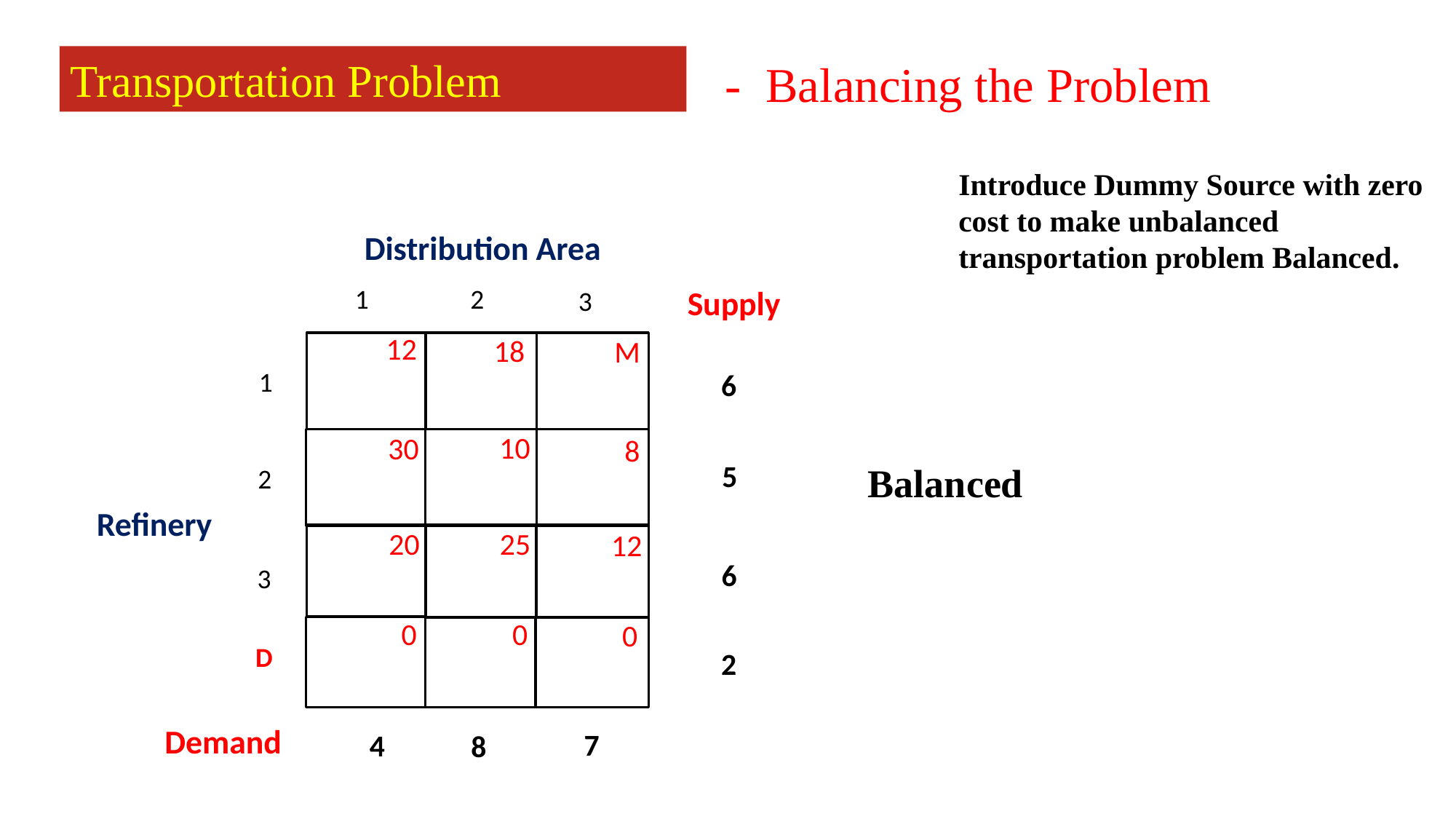

Transportation Problem
-  Balancing the Problem
Introduce Dummy Source with zero cost to make unbalanced transportation problem Balanced.
Distribution Area
2
1
3

1
2
3

Supply
6
5
6
12
M
18
30
10
8
25
12
20
Balanced
Refinery
0
0
0

2
D
7
4
8
Demand